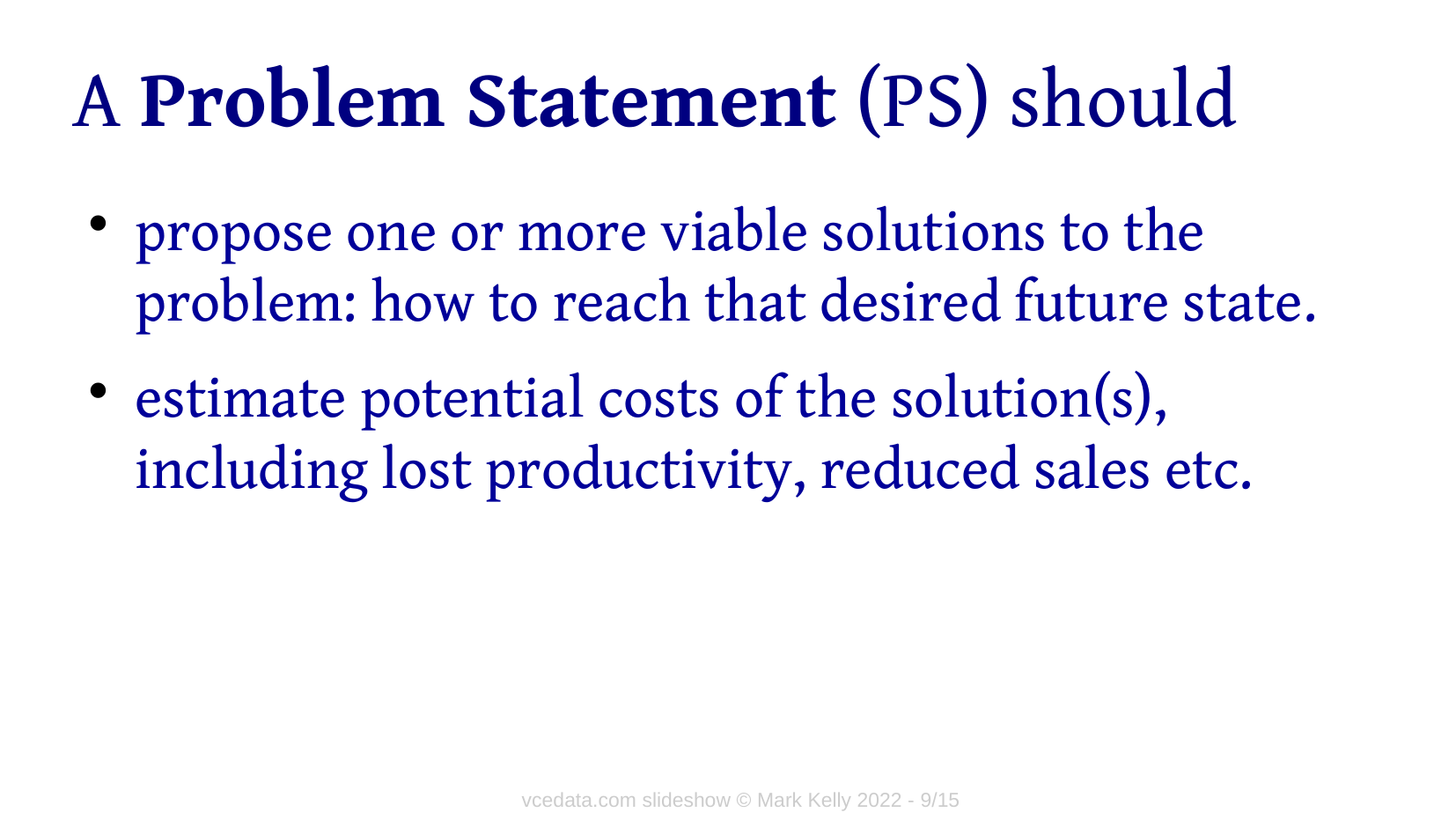

# A Problem Statement (PS) should
propose one or more viable solutions to the problem: how to reach that desired future state.
estimate potential costs of the solution(s), including lost productivity, reduced sales etc.

vcedata.com slideshow © Mark Kelly 2022 - 9/15